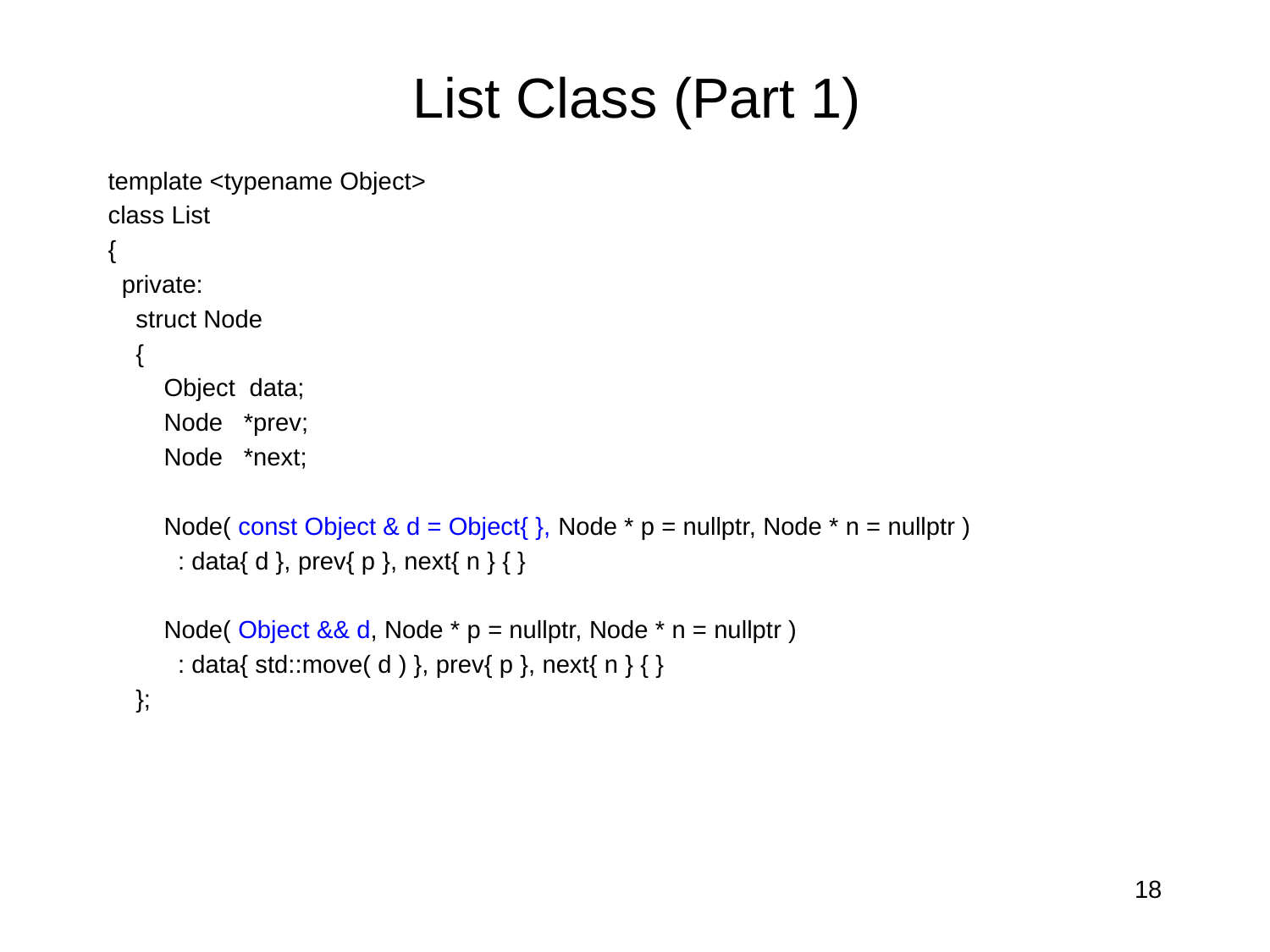

# List Class (Part 1)
template <typename Object>
class List
{
  private:
    struct Node
    {
        Object  data;
        Node   *prev;
        Node   *next;

        Node( const Object & d = Object{ }, Node * p = nullptr, Node * n = nullptr )
          : data{ d }, prev{ p }, next{ n } { }

        Node( Object && d, Node * p = nullptr, Node * n = nullptr )
          : data{ std::move( d ) }, prev{ p }, next{ n } { }
    };

18